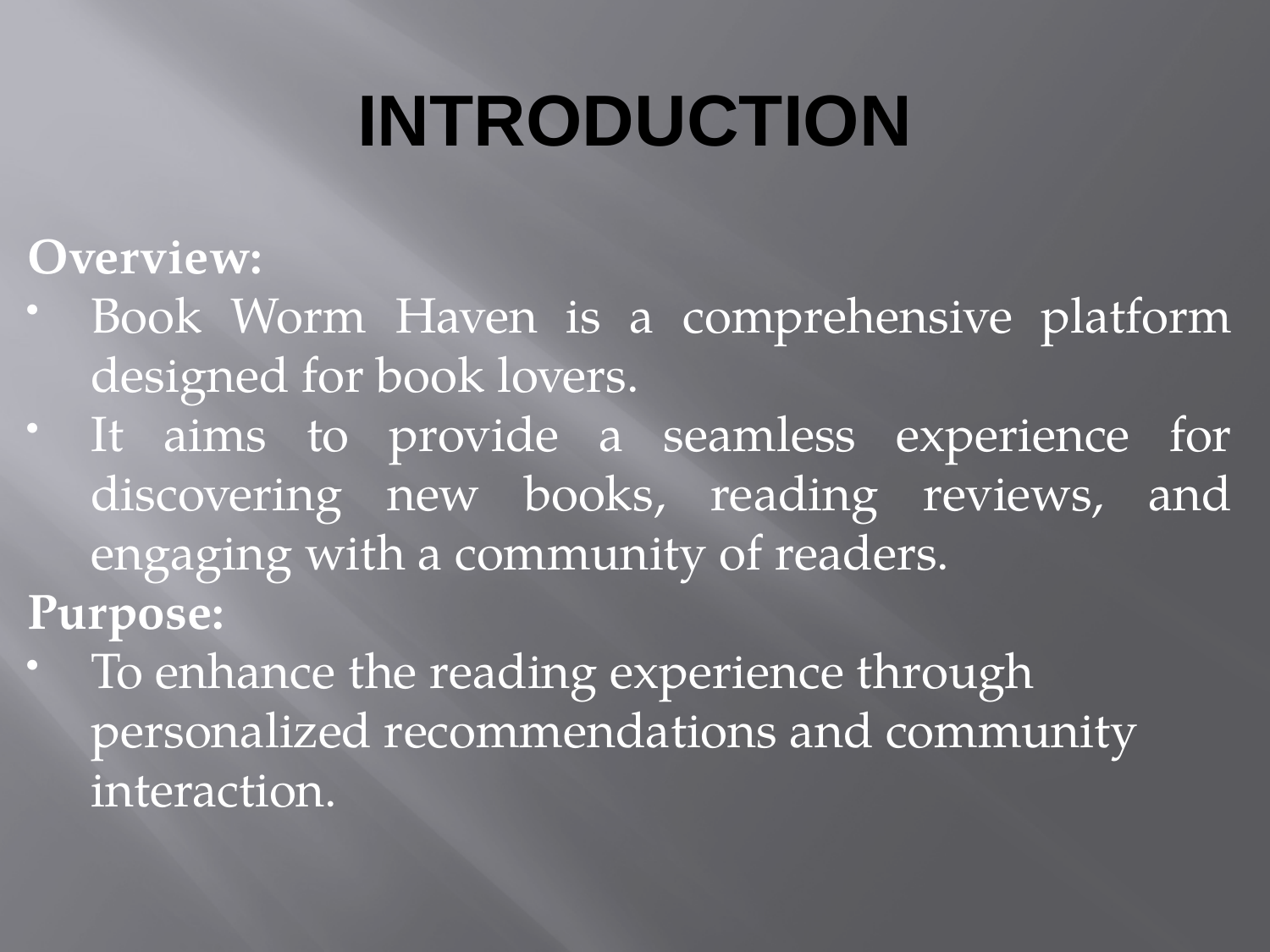

# INTRODUCTION
Overview:
Book Worm Haven is a comprehensive platform designed for book lovers.
It aims to provide a seamless experience for discovering new books, reading reviews, and engaging with a community of readers.
Purpose:
To enhance the reading experience through personalized recommendations and community interaction.